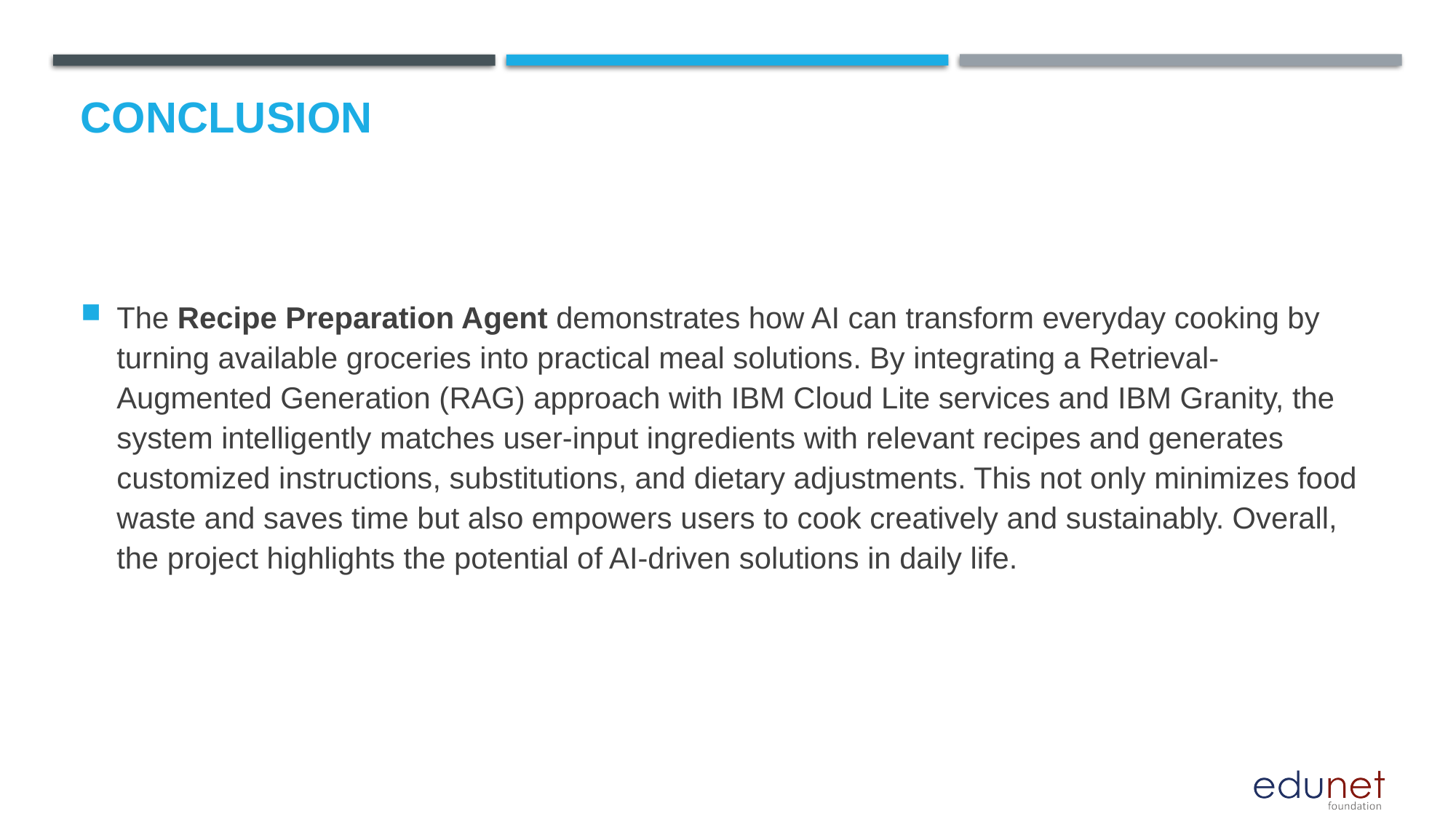

# Conclusion
The Recipe Preparation Agent demonstrates how AI can transform everyday cooking by turning available groceries into practical meal solutions. By integrating a Retrieval-Augmented Generation (RAG) approach with IBM Cloud Lite services and IBM Granity, the system intelligently matches user-input ingredients with relevant recipes and generates customized instructions, substitutions, and dietary adjustments. This not only minimizes food waste and saves time but also empowers users to cook creatively and sustainably. Overall, the project highlights the potential of AI-driven solutions in daily life.